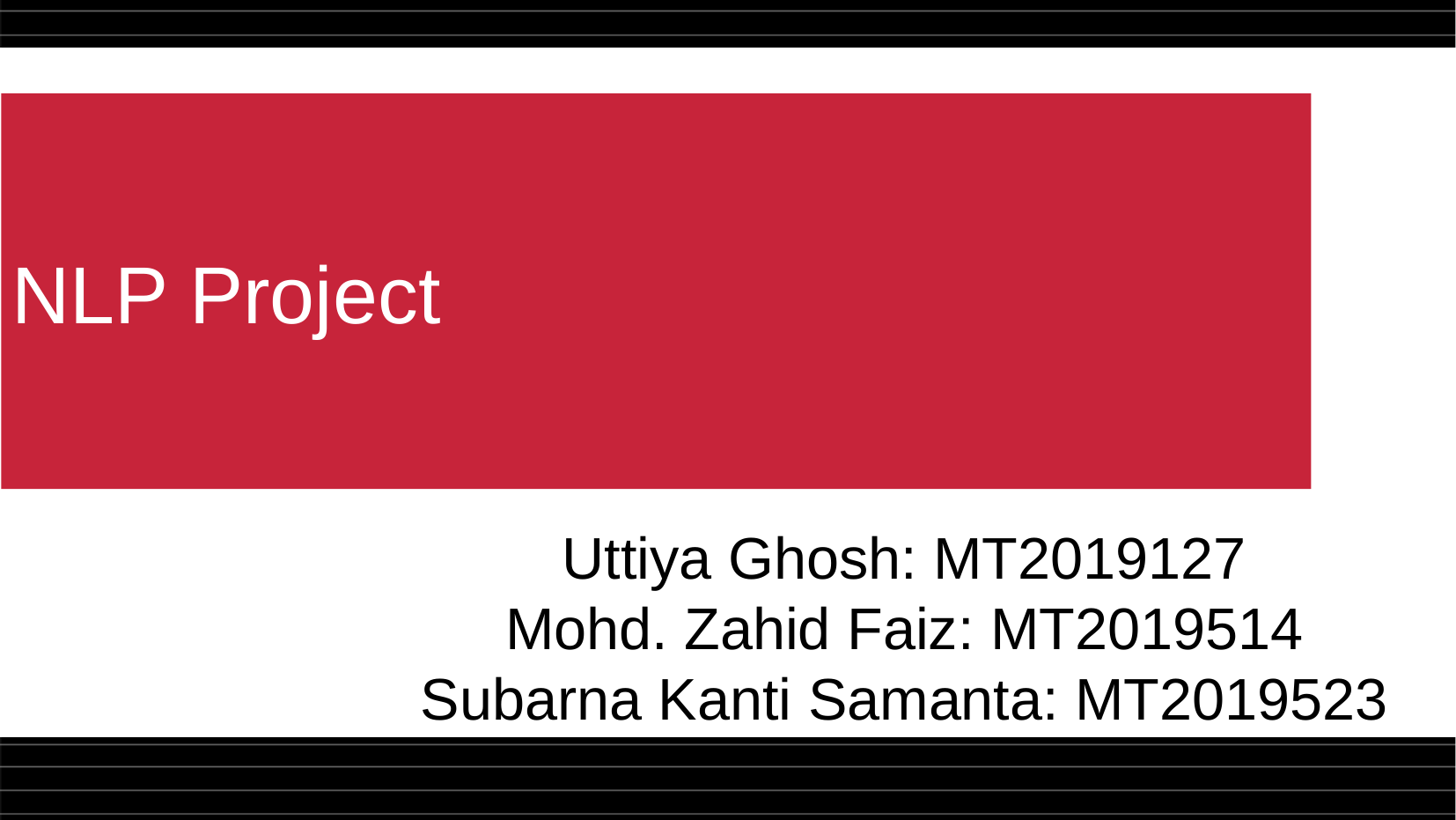

NLP Project
Uttiya Ghosh: MT2019127
Mohd. Zahid Faiz: MT2019514
Subarna Kanti Samanta: MT2019523